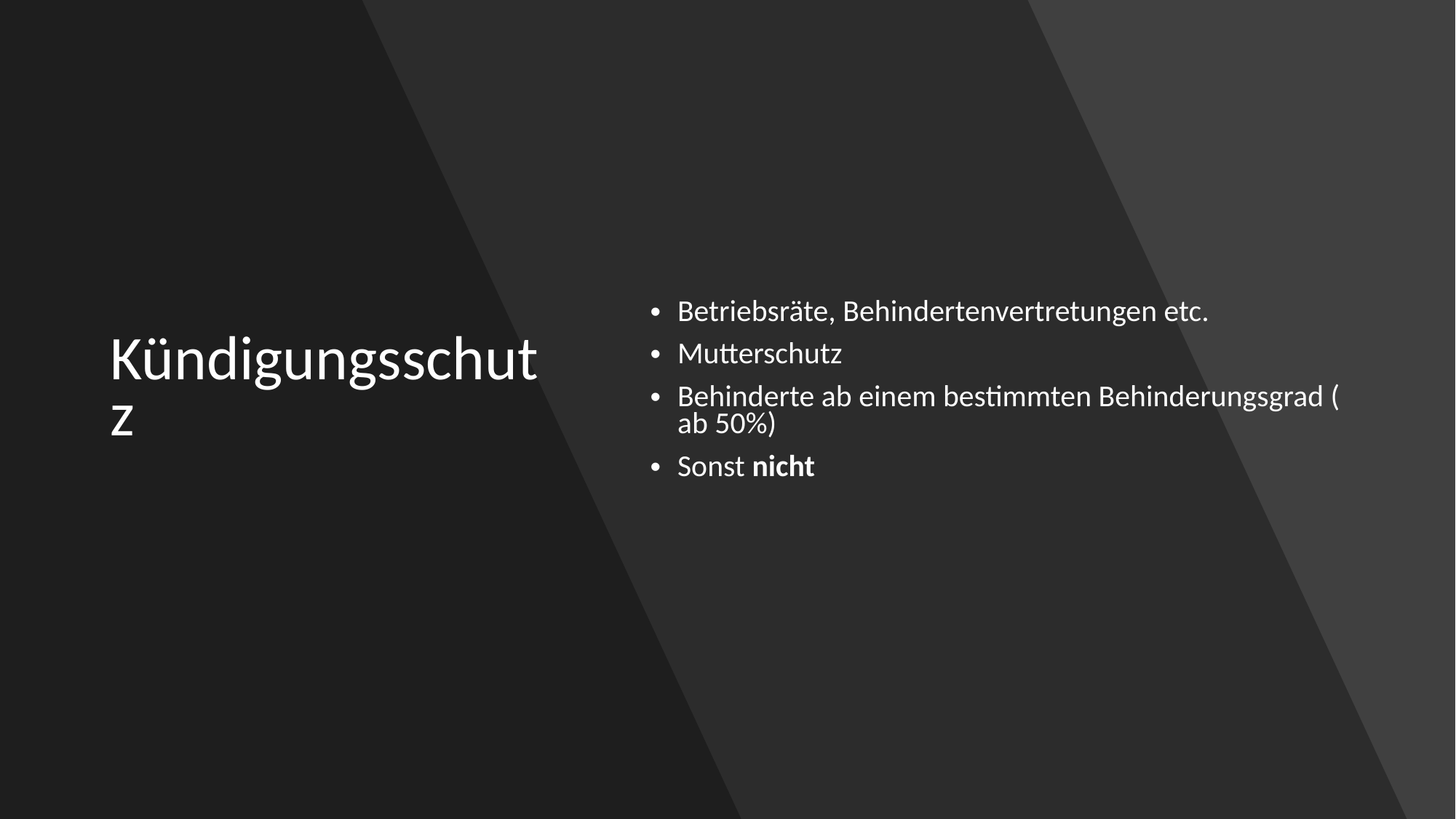

# Kündigungsschutz
Betriebsräte, Behindertenvertretungen etc.
Mutterschutz
Behinderte ab einem bestimmten Behinderungsgrad ( ab 50%)
Sonst nicht